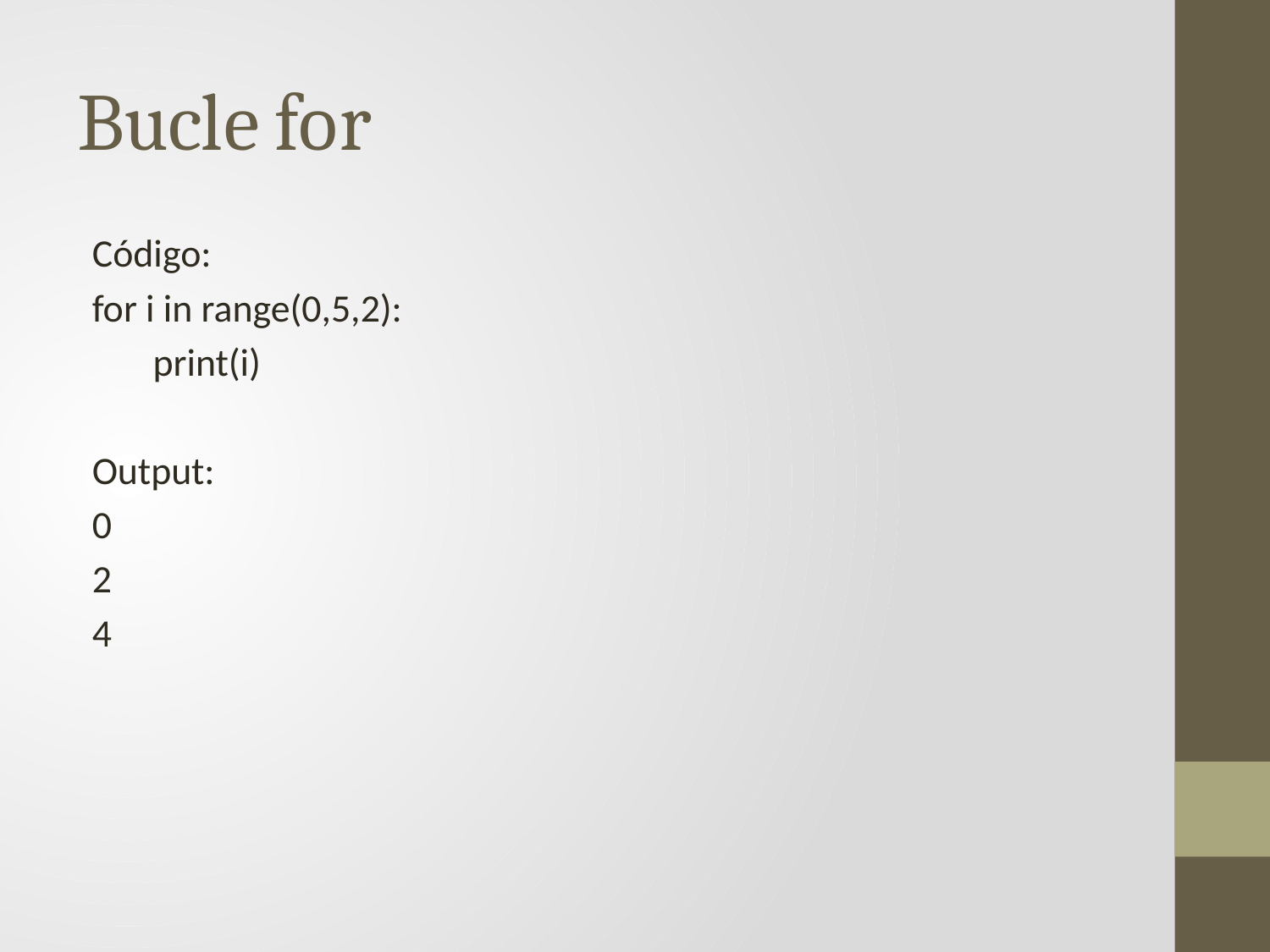

# Bucle for
Código:
for i in range(0,5,2):
       print(i)

Output:
0
2
4